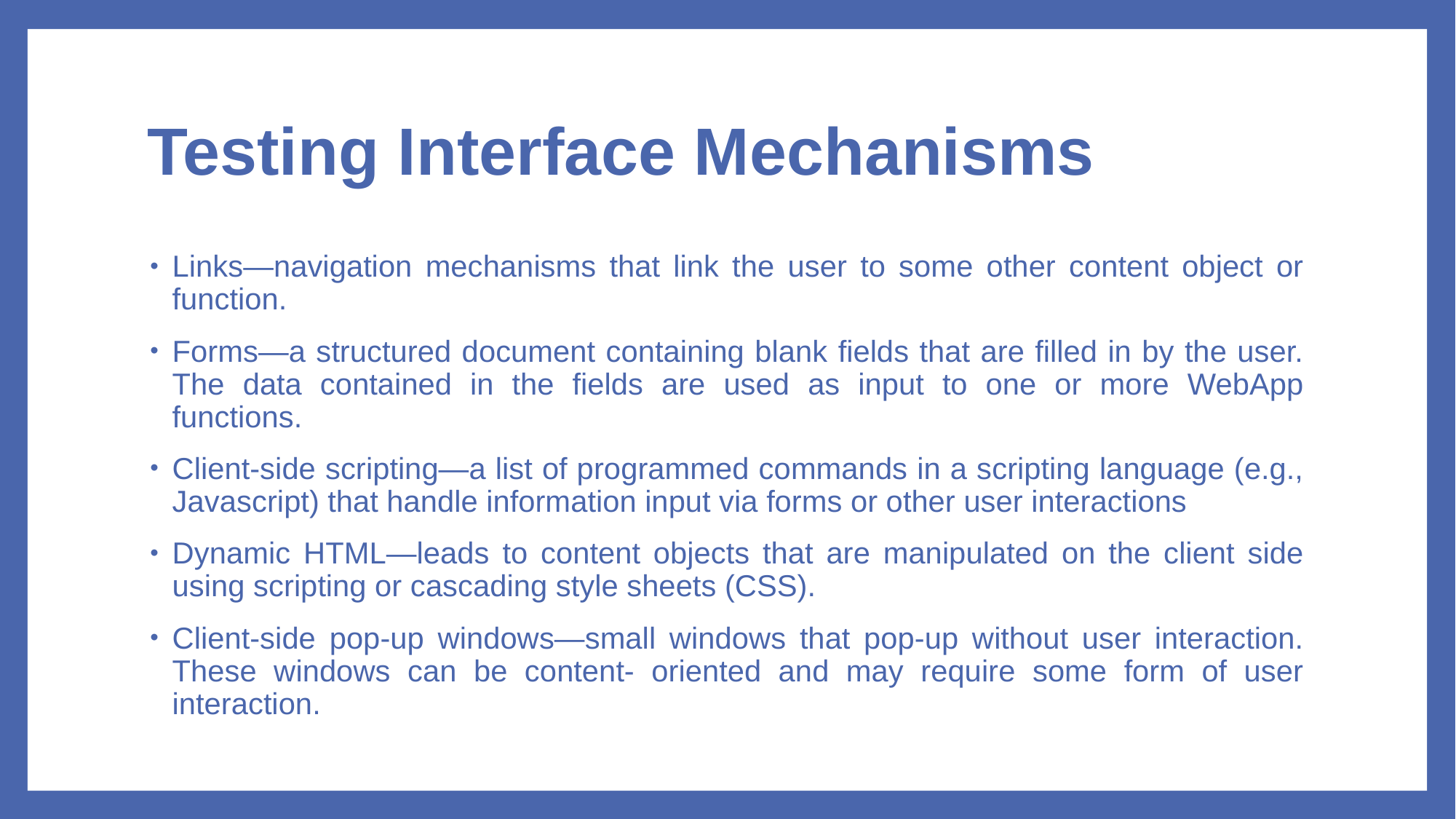

# Testing Interface Mechanisms
Links—navigation mechanisms that link the user to some other content object or function.
Forms—a structured document containing blank fields that are filled in by the user. The data contained in the fields are used as input to one or more WebApp functions.
Client-side scripting—a list of programmed commands in a scripting language (e.g., Javascript) that handle information input via forms or other user interactions
Dynamic HTML—leads to content objects that are manipulated on the client side using scripting or cascading style sheets (CSS).
Client-side pop-up windows—small windows that pop-up without user interaction. These windows can be content- oriented and may require some form of user interaction.